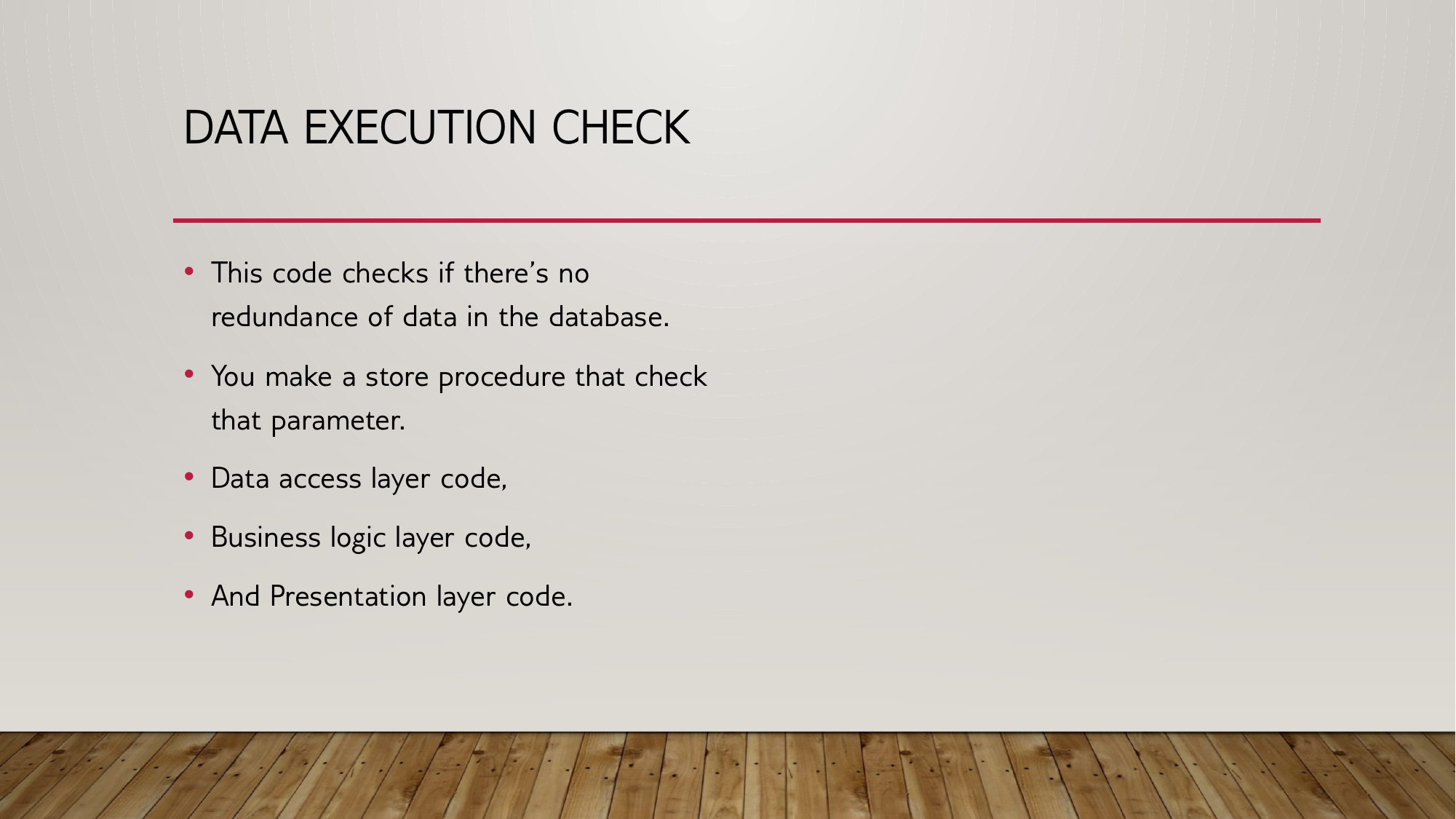

# Data Execution check
This code checks if there’s no redundance of data in the database.
You make a store procedure that check that parameter.
Data access layer code,
Business logic layer code,
And Presentation layer code.